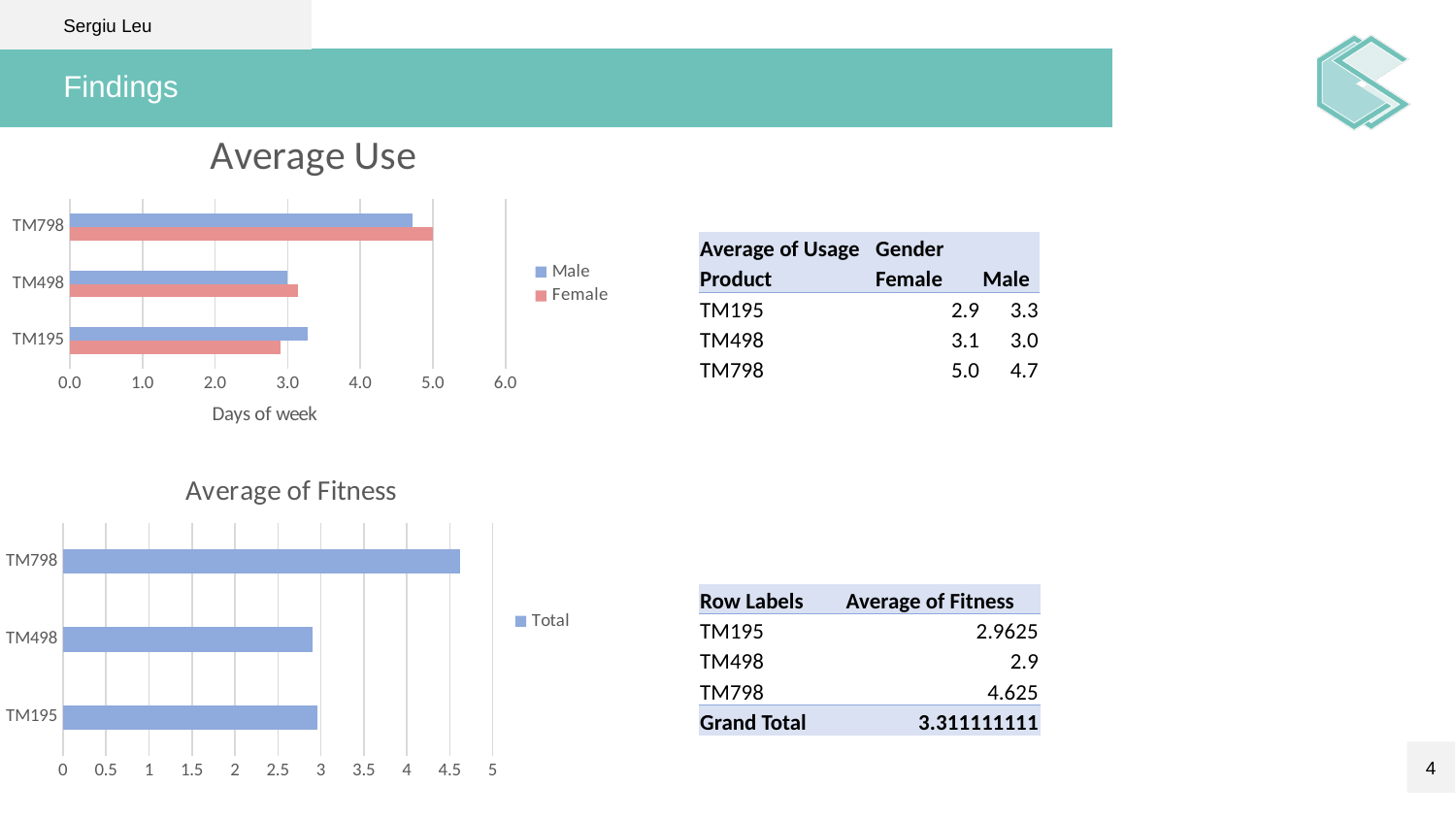

Sergiu Leu

# Findings

### Chart: Average Use

| Category | Female | Male |
|---|---|---|
| TM195 | 2.9 | 3.275 |
| TM498 | 3.1379310344827585 | 3.0 |
| TM798 | 5.0 | 4.7272727272727275 |
| Average of Usage | Gender |  |
| --- | --- | --- |
| Product | Female | Male |
| TM195 | 2.9 | 3.3 |
| TM498 | 3.1 | 3.0 |
| TM798 | 5.0 | 4.7 |

### Chart: Average of Fitness

| Category | Total |
|---|---|
| TM195 | 2.9625 |
| TM498 | 2.9 |
| TM798 | 4.625 |
| Row Labels | Average of Fitness |
| --- | --- |
| TM195 | 2.9625 |
| TM498 | 2.9 |
| TM798 | 4.625 |
| Grand Total | 3.311111111 |